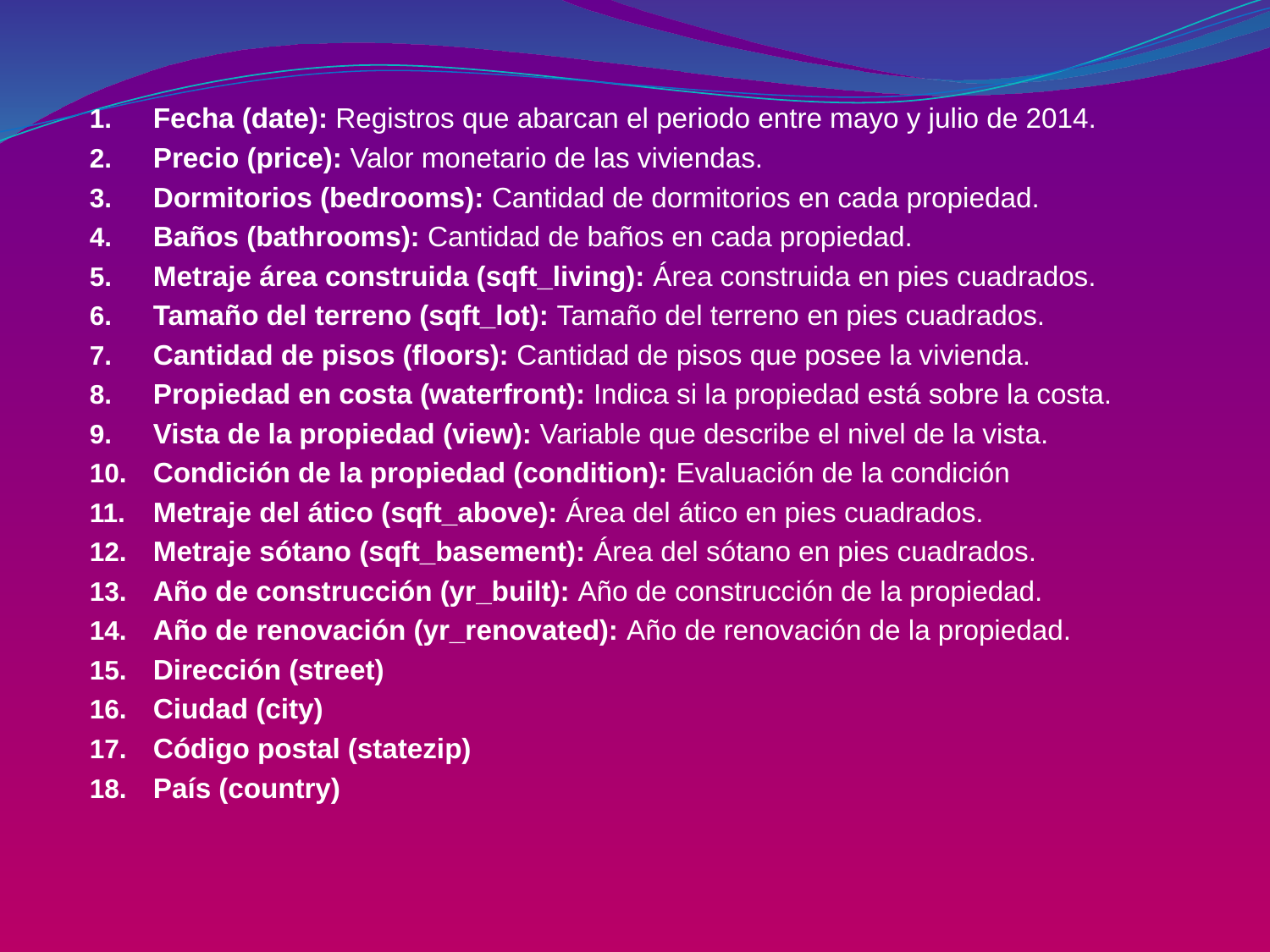

Fecha (date): Registros que abarcan el periodo entre mayo y julio de 2014.
Precio (price): Valor monetario de las viviendas.
Dormitorios (bedrooms): Cantidad de dormitorios en cada propiedad.
Baños (bathrooms): Cantidad de baños en cada propiedad.
Metraje área construida (sqft_living): Área construida en pies cuadrados.
Tamaño del terreno (sqft_lot): Tamaño del terreno en pies cuadrados.
Cantidad de pisos (floors): Cantidad de pisos que posee la vivienda.
Propiedad en costa (waterfront): Indica si la propiedad está sobre la costa.
Vista de la propiedad (view): Variable que describe el nivel de la vista.
Condición de la propiedad (condition): Evaluación de la condición
Metraje del ático (sqft_above): Área del ático en pies cuadrados.
Metraje sótano (sqft_basement): Área del sótano en pies cuadrados.
Año de construcción (yr_built): Año de construcción de la propiedad.
Año de renovación (yr_renovated): Año de renovación de la propiedad.
Dirección (street)
Ciudad (city)
Código postal (statezip)
País (country)